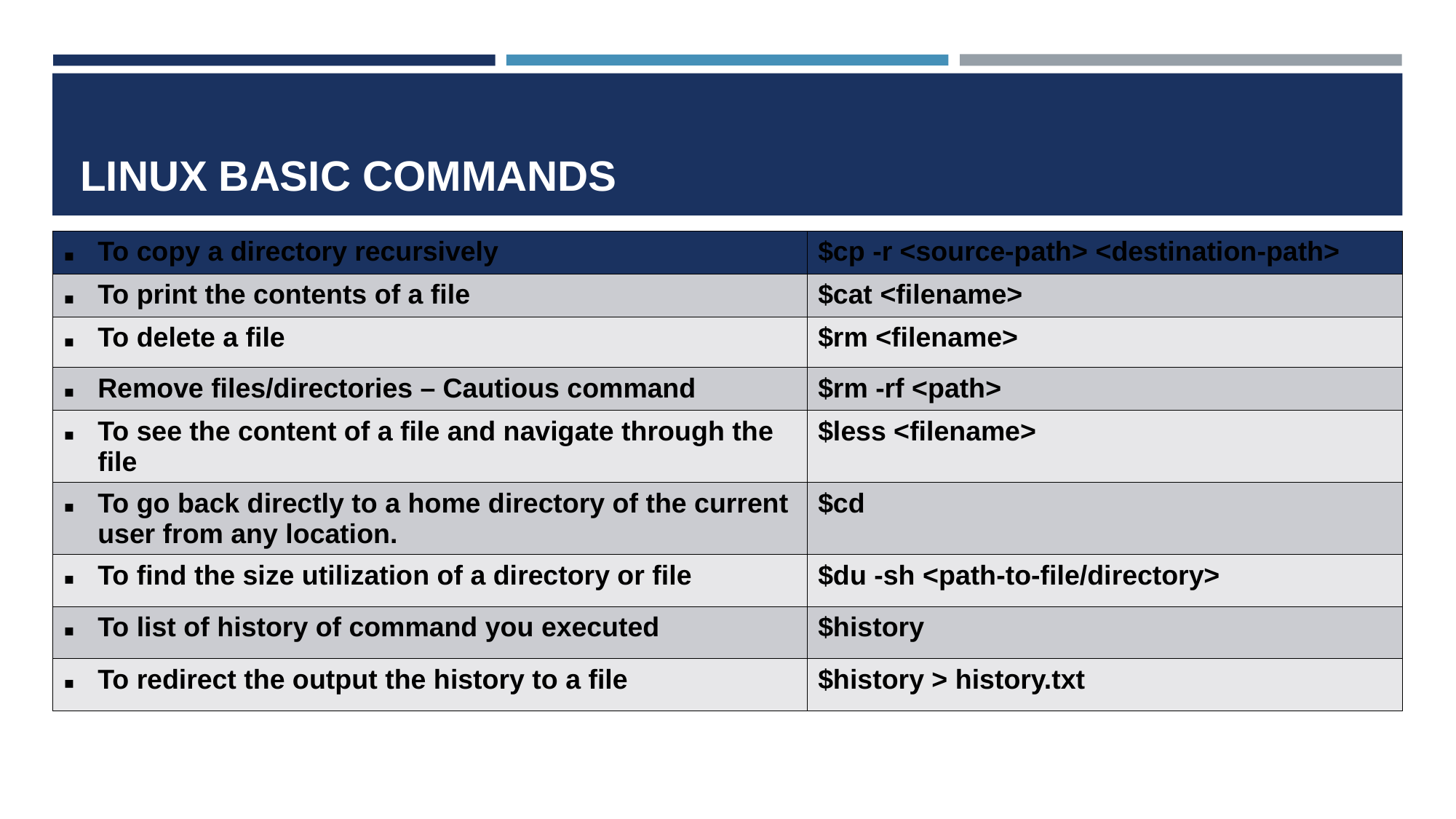

# LINUX BASIC COMMANDS
| To copy a directory recursively | $cp -r <source-path> <destination-path> |
| --- | --- |
| To print the contents of a file | $cat <filename> |
| To delete a file | $rm <filename> |
| Remove files/directories – Cautious command | $rm -rf <path> |
| To see the content of a file and navigate through the file | $less <filename> |
| To go back directly to a home directory of the current user from any location. | $cd |
| To find the size utilization of a directory or file | $du -sh <path-to-file/directory> |
| To list of history of command you executed | $history |
| To redirect the output the history to a file | $history > history.txt |